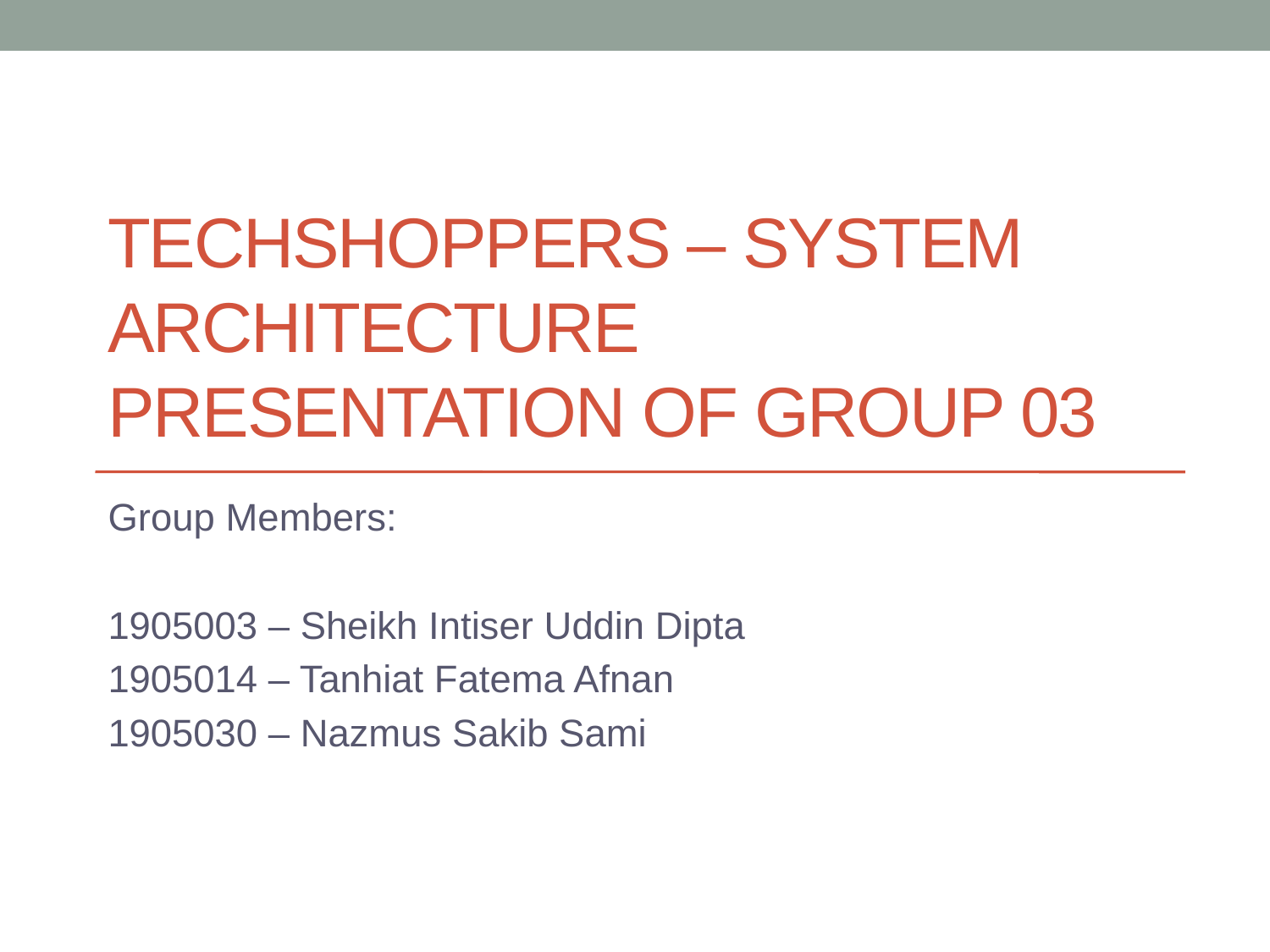

# TechShoppers – System Architecture Presentation of Group 03
Group Members:

1905003 – Sheikh Intiser Uddin Dipta
1905014 – Tanhiat Fatema Afnan
1905030 – Nazmus Sakib Sami